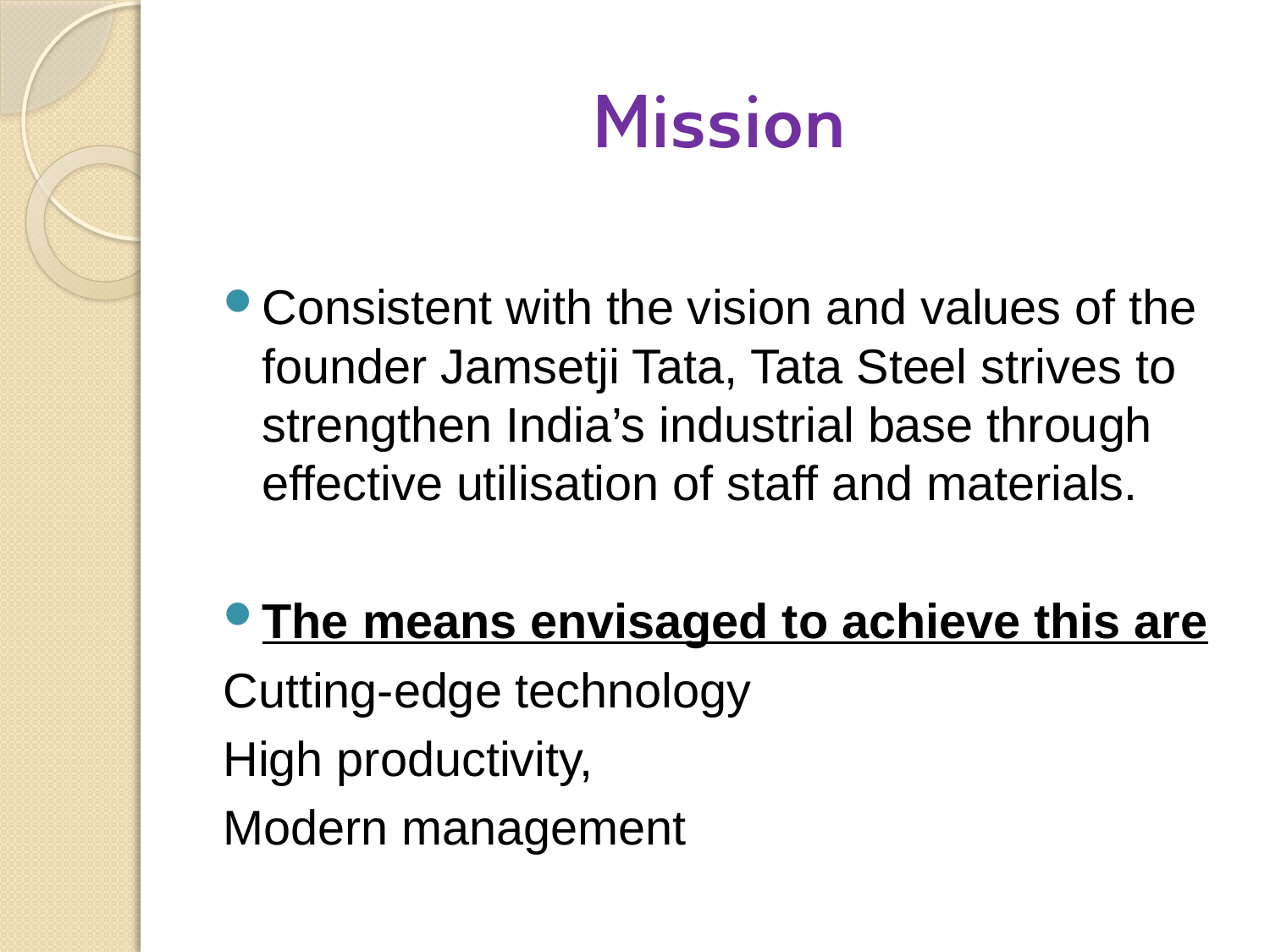

# Mission

Consistent with the vision and values of the founder Jamsetji Tata, Tata Steel strives to strengthen India’s industrial base through effective utilisation of staff and materials.

The means envisaged to achieve this are
	Cutting-edge technology
	High productivity,
	Modern management